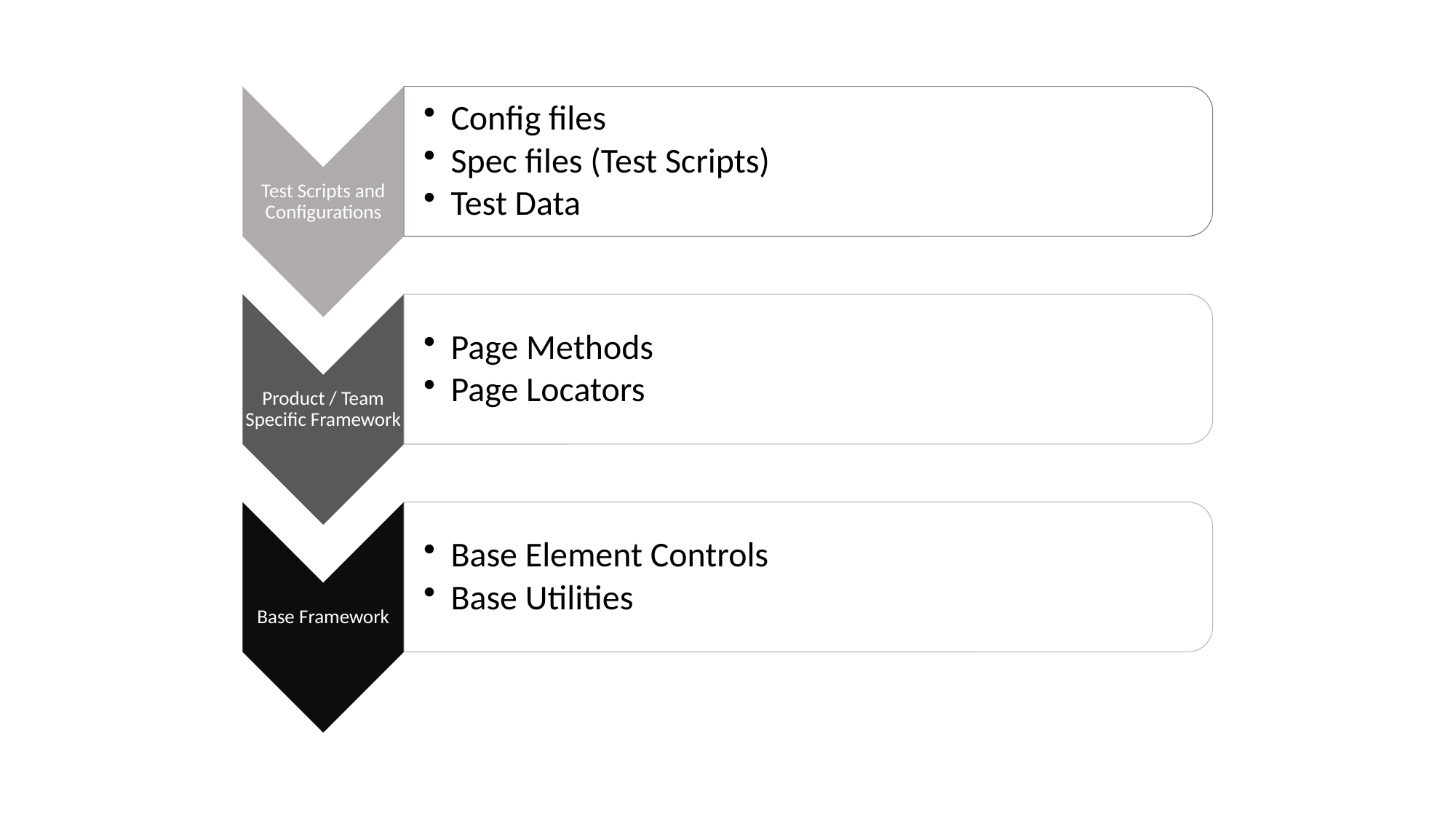

Test Scripts and Configurations
Config files
Spec files (Test Scripts)
Test Data
Product / Team Specific Framework
Page Methods
Page Locators
Base Framework
Base Element Controls
Base Utilities